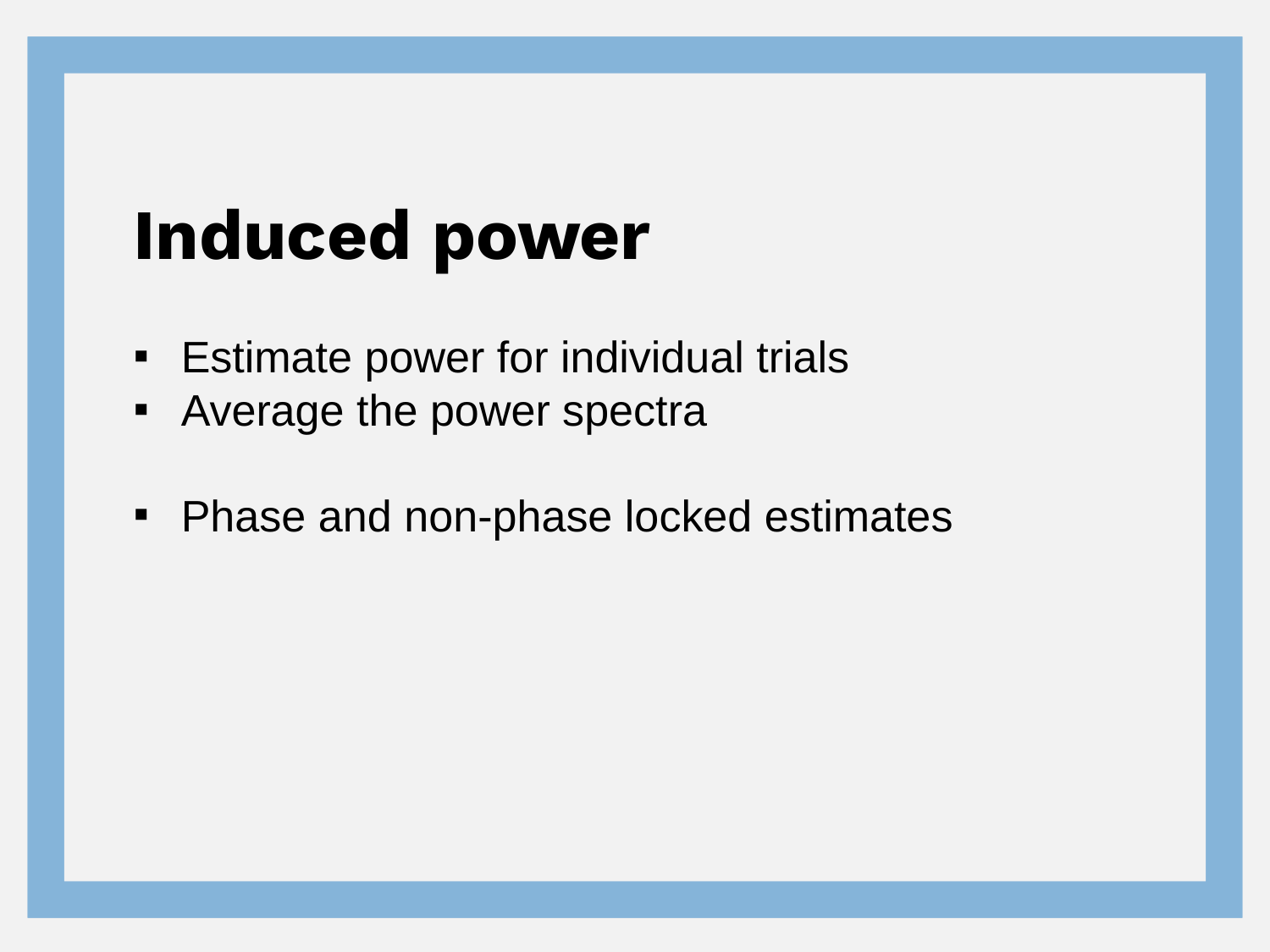

# Induced power
Estimate power for individual trials
Average the power spectra

Phase and non-phase locked estimates